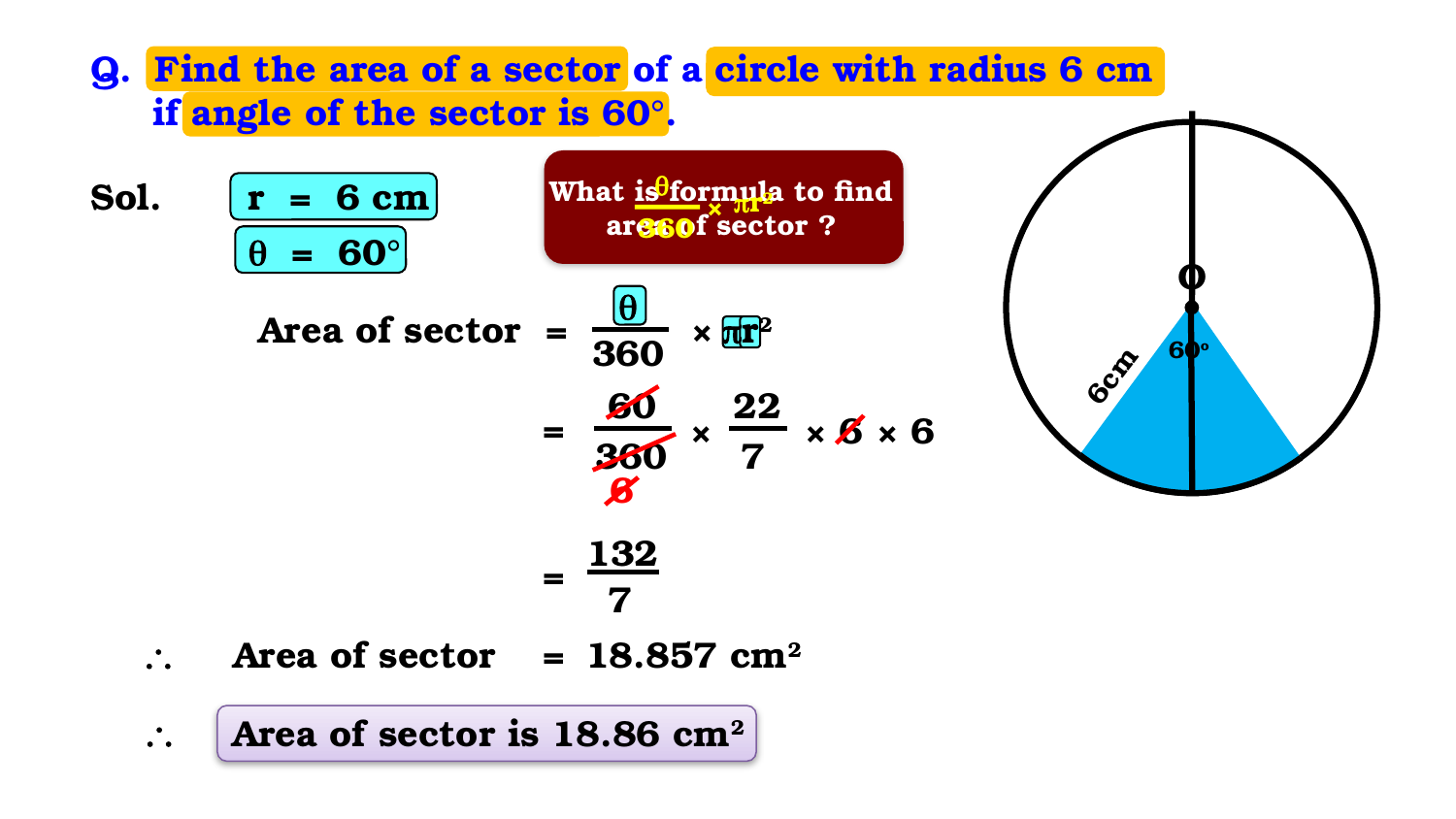

Q.	Find the area of a sector of a circle with radius 6 cm
     if angle of the sector is 60°.

O

60o
6cm

What is formula to find area of sector ?
Sol.
θ
πr2
×

360

r  =  6 cm

θ  =  60°
θ

×
πr2
Area of sector  =

360
60
22
×
× 6
× 6
=
360
7
6
132
=
7
∴
Area of sector
=
18.857 cm2

∴
Area of sector is 18.86 cm2